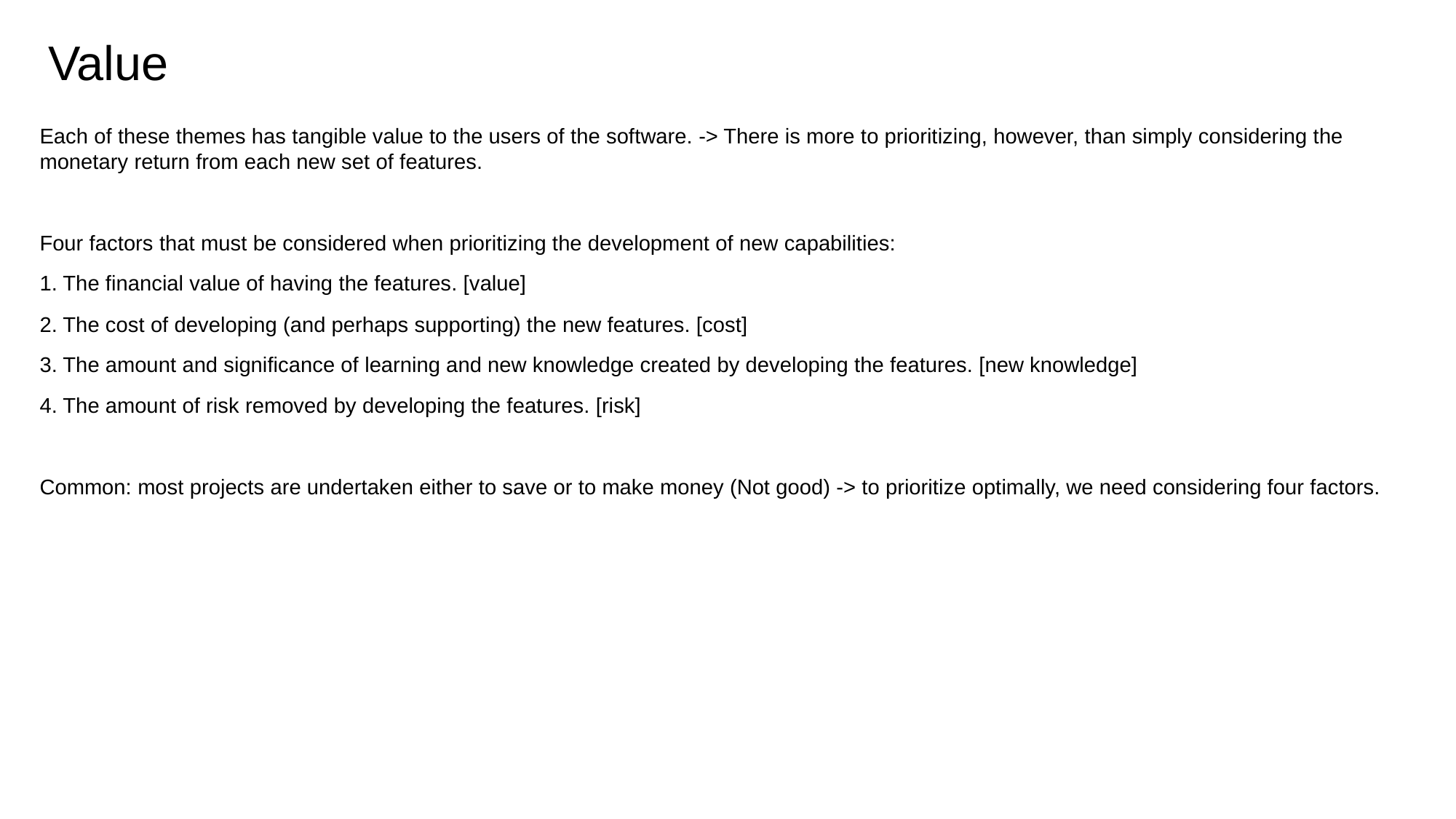

Value
Each of these themes has tangible value to the users of the software. -> There is more to prioritizing, however, than simply considering the monetary return from each new set of features.

Four factors that must be considered when prioritizing the development of new capabilities:
1. The financial value of having the features. [value]
2. The cost of developing (and perhaps supporting) the new features. [cost]
3. The amount and significance of learning and new knowledge created by developing the features. [new knowledge]
4. The amount of risk removed by developing the features. [risk]

Common: most projects are undertaken either to save or to make money (Not good) -> to prioritize optimally, we need considering four factors.